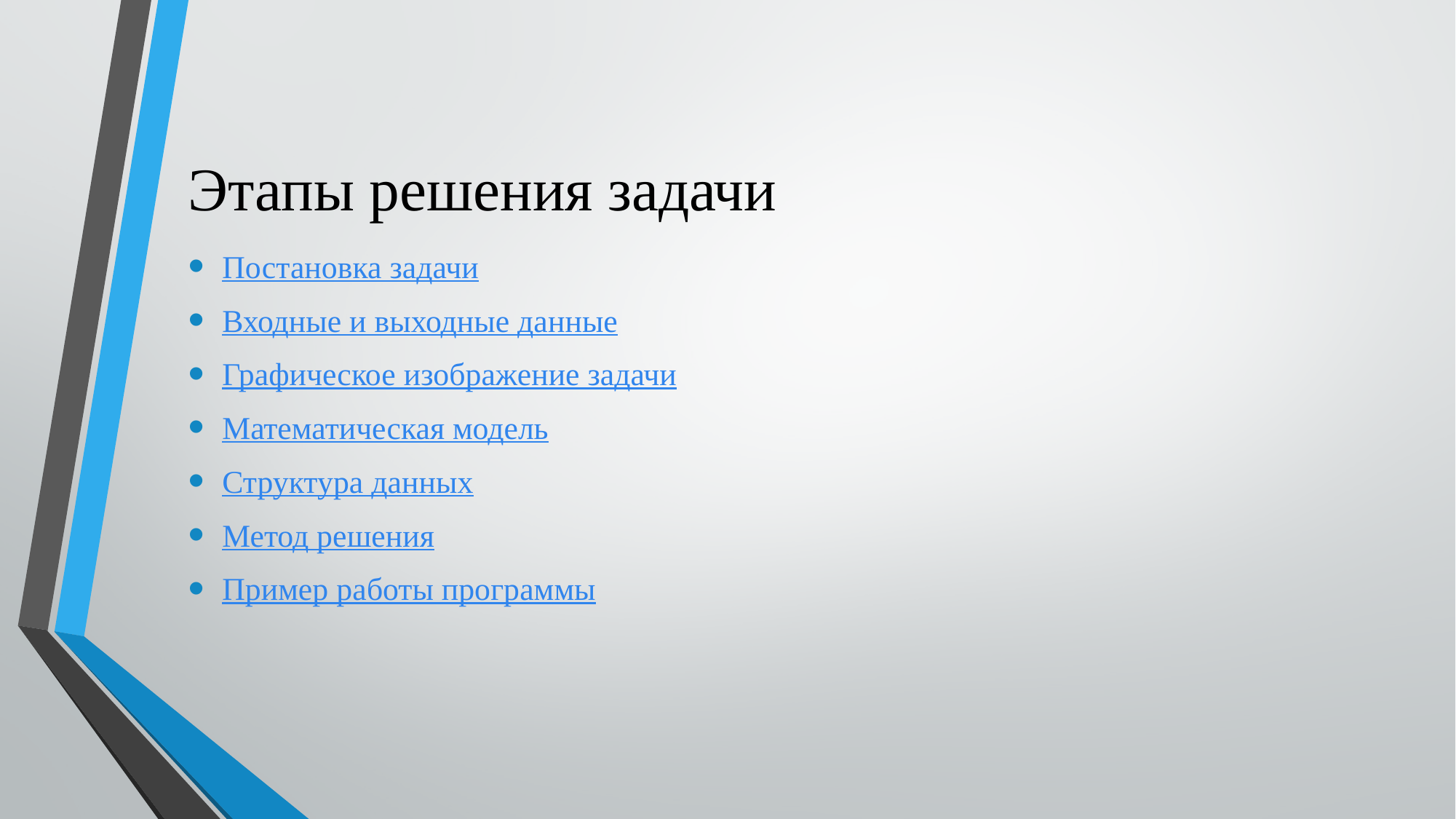

# Этапы решения задачи
Постановка задачи
Входные и выходные данные
Графическое изображение задачи
Математическая модель
Структура данных
Метод решения
Пример работы программы